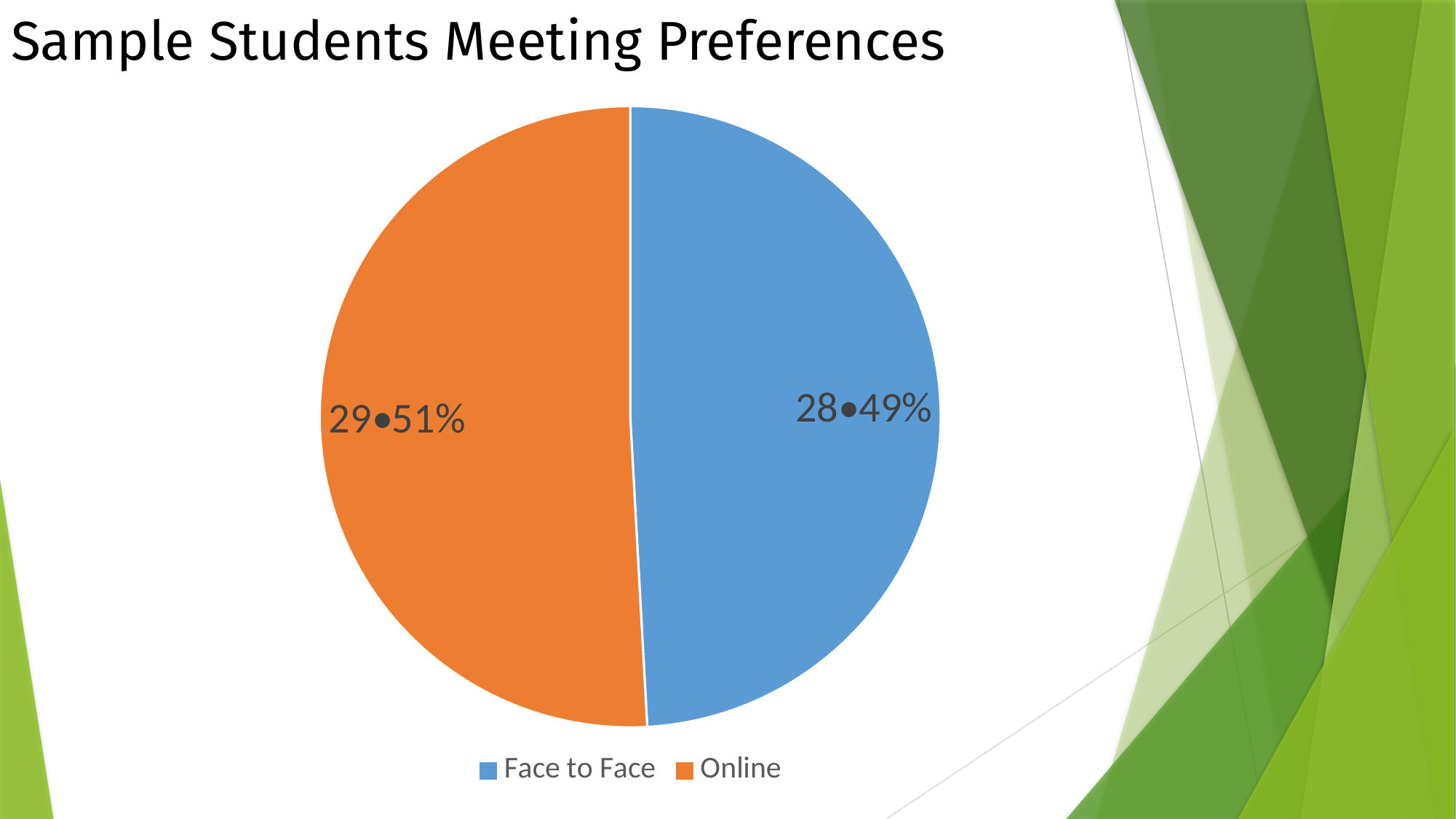

# Sample Students Meeting Preferences

### Chart

| Category |  |
|---|---|
| Face to Face | 28.0 |
| Online | 29.0 |